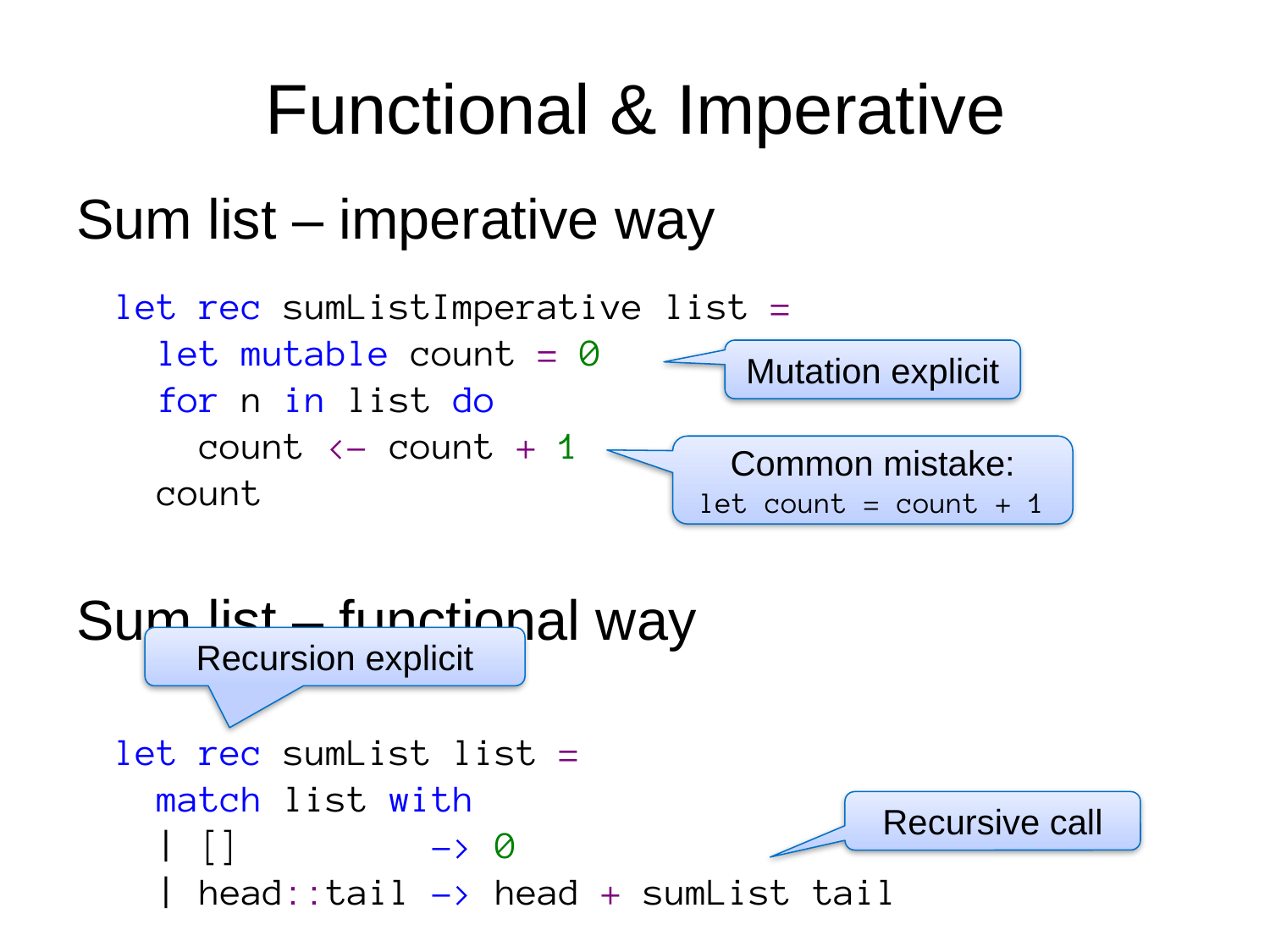

# Functional & Imperative
Sum list – imperative way

Sum list – functional way
let rec sumListImperative list =
  let mutable count = 0
  for n in list do
    count <- count + 1
  count
Mutation explicit
Common mistake:
let count = count + 1
Recursion explicit
let rec sumList list =
  match list with
  | []         -> 0
  | head::tail -> head + sumList tail
Recursive call